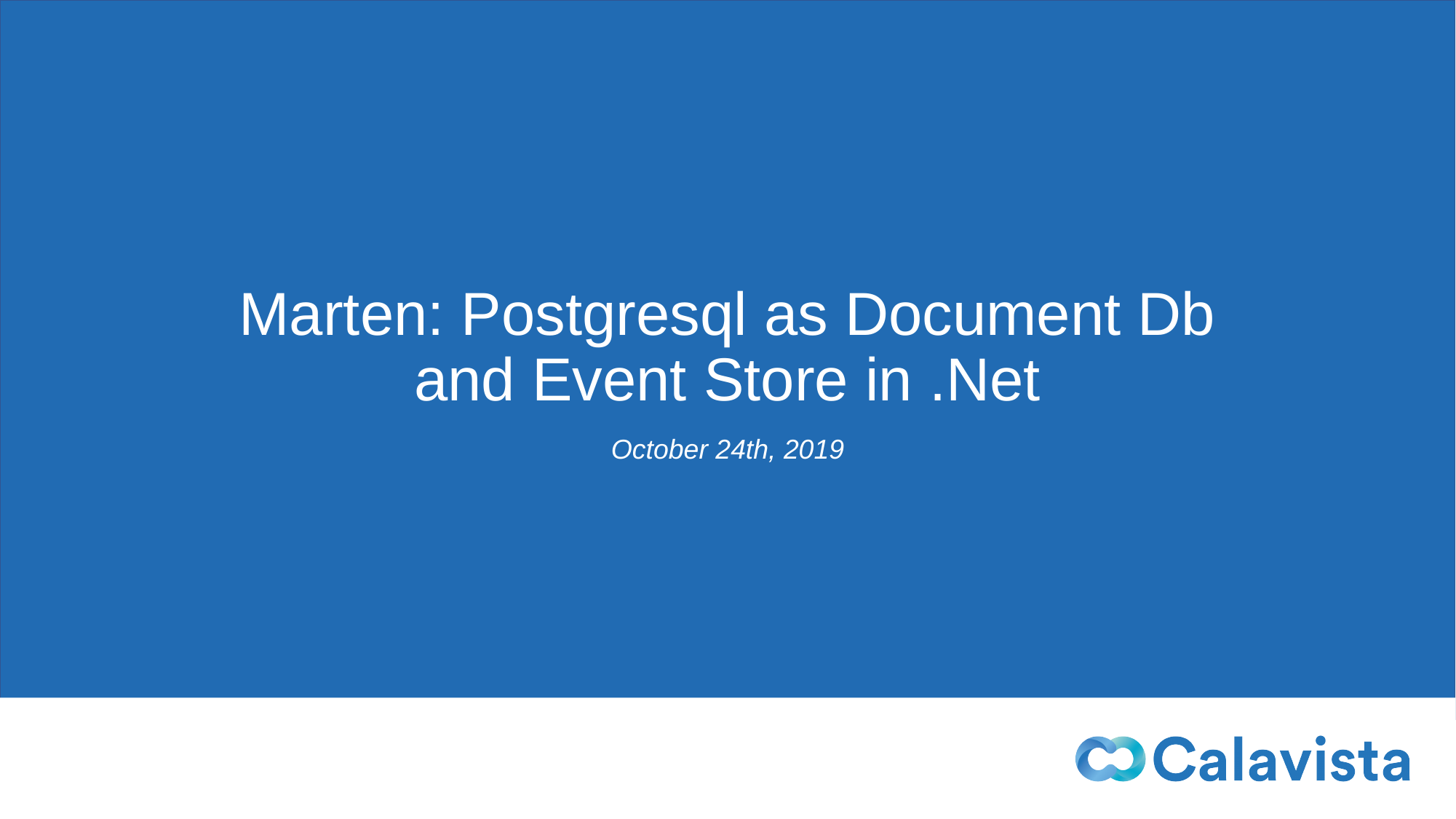

# Marten: Postgresql as Document Db and Event Store in .Net
October 24th, 2019